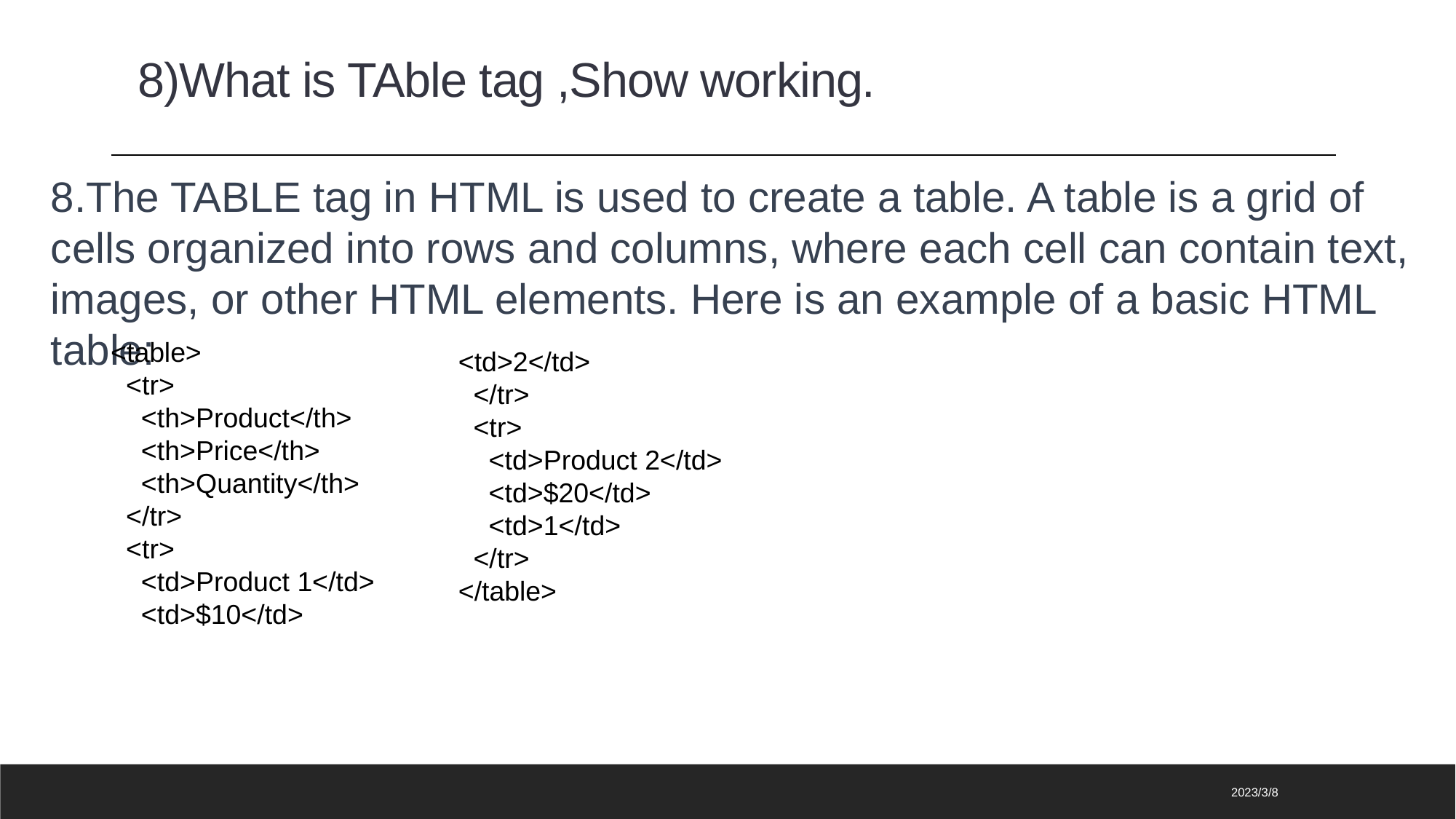

8)What is TAble tag ,Show working.
The TABLE tag in HTML is used to create a table. A table is a grid of cells organized into rows and columns, where each cell can contain text, images, or other HTML elements. Here is an example of a basic HTML table:
<table>
  <tr>
    <th>Product</th>
    <th>Price</th>
    <th>Quantity</th>
  </tr>
  <tr>
    <td>Product 1</td>
    <td>$10</td>
<td>2</td>
  </tr>
  <tr>
    <td>Product 2</td>
    <td>$20</td>
    <td>1</td>
  </tr>
</table>
2023/3/8